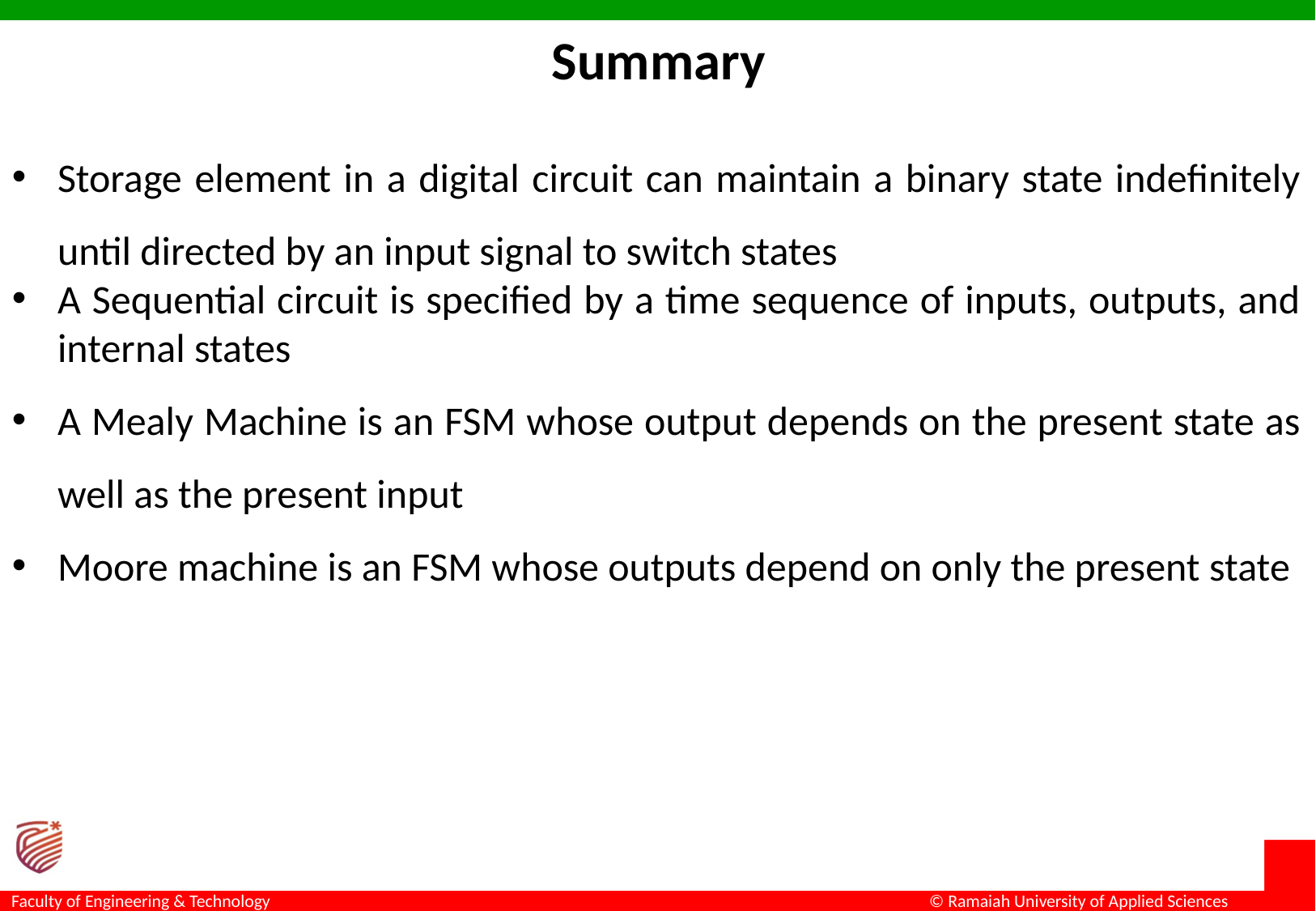

Summary
Storage element in a digital circuit can maintain a binary state indefinitely until directed by an input signal to switch states
A Sequential circuit is specified by a time sequence of inputs, outputs, and internal states
A Mealy Machine is an FSM whose output depends on the present state as well as the present input
Moore machine is an FSM whose outputs depend on only the present state